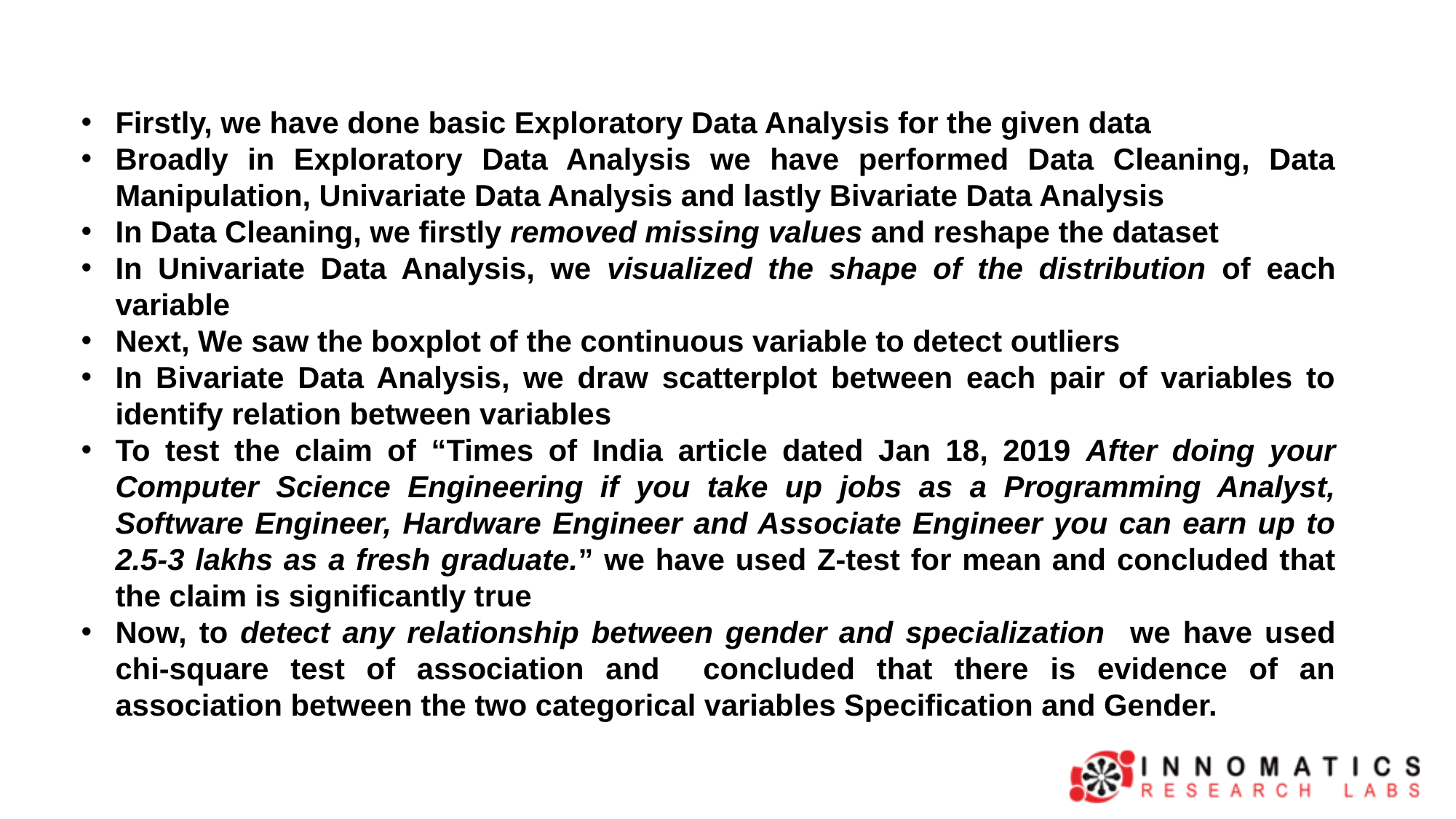

Firstly, we have done basic Exploratory Data Analysis for the given data
Broadly in Exploratory Data Analysis we have performed Data Cleaning, Data Manipulation, Univariate Data Analysis and lastly Bivariate Data Analysis
In Data Cleaning, we firstly removed missing values and reshape the dataset
In Univariate Data Analysis, we visualized the shape of the distribution of each variable
Next, We saw the boxplot of the continuous variable to detect outliers
In Bivariate Data Analysis, we draw scatterplot between each pair of variables to identify relation between variables
To test the claim of “Times of India article dated Jan 18, 2019 After doing your Computer Science Engineering if you take up jobs as a Programming Analyst, Software Engineer, Hardware Engineer and Associate Engineer you can earn up to 2.5-3 lakhs as a fresh graduate.” we have used Z-test for mean and concluded that the claim is significantly true
Now, to detect any relationship between gender and specialization  we have used chi-square test of association and  concluded that there is evidence of an association between the two categorical variables Specification and Gender.